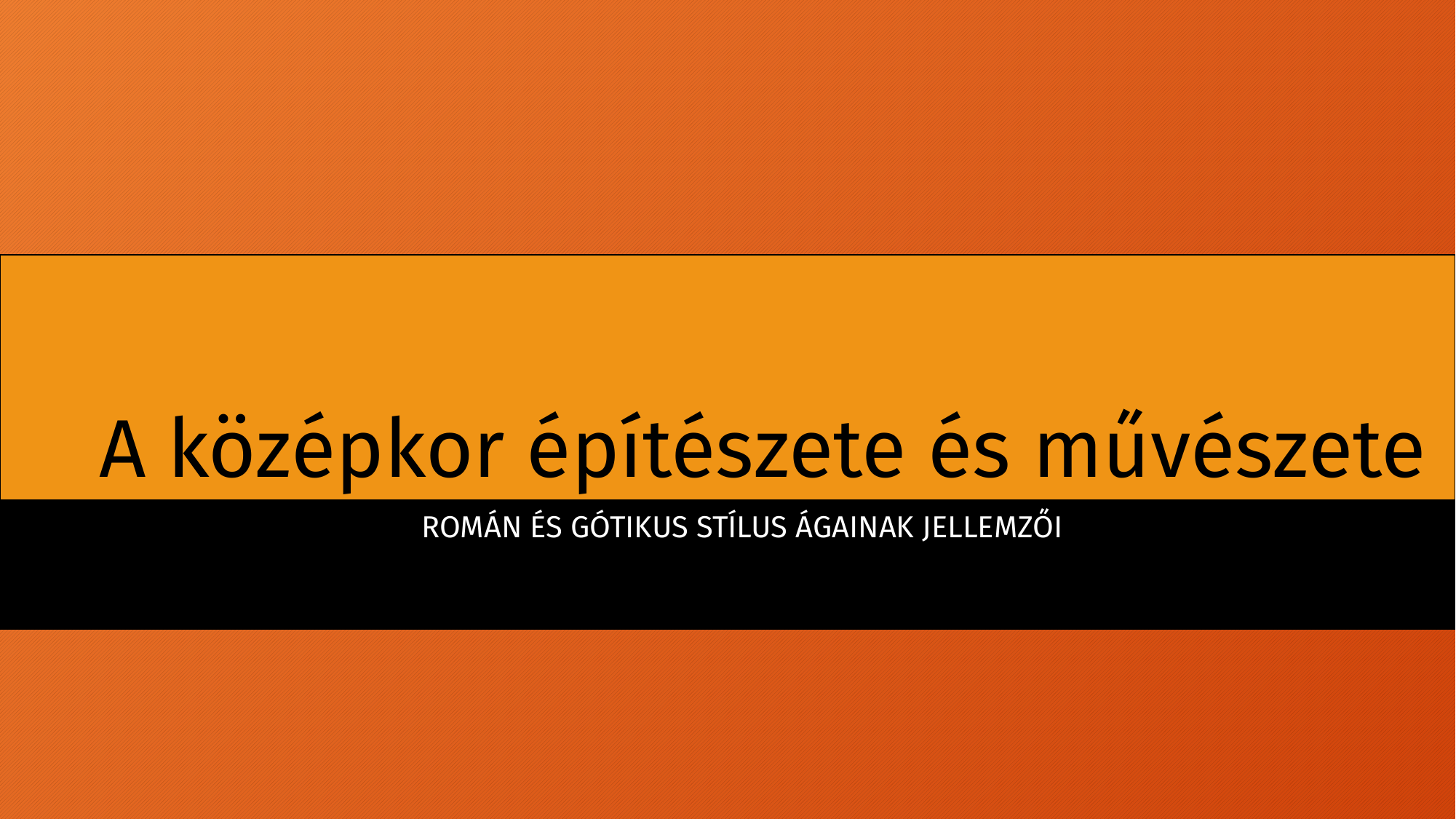

A középkor építészete és művészete
   román és gótikus stílus ágainak jellemzői